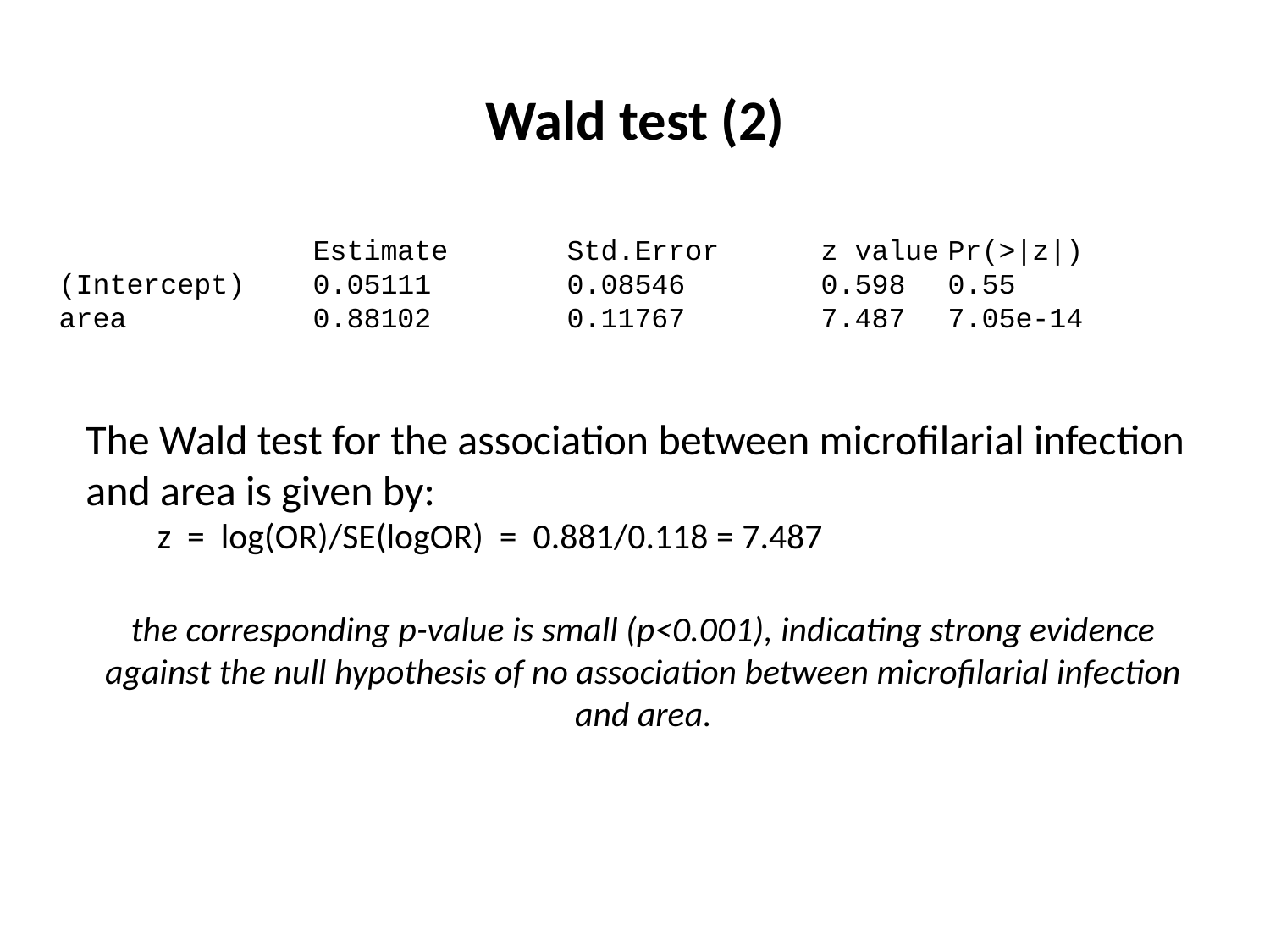

# Wald test (2)
		Estimate 	Std.Error	z value	Pr(>|z|)
(Intercept) 	0.05111 	0.08546 	0.598 	0.55
area 		0.88102 	0.11767 	7.487	7.05e-14

The Wald test for the association between microfilarial infection and area is given by:
 z  =  log(OR)/SE(logOR)  =  0.881/0.118 = 7.487

the corresponding p-value is small (p<0.001), indicating strong evidence against the null hypothesis of no association between microfilarial infection and area.